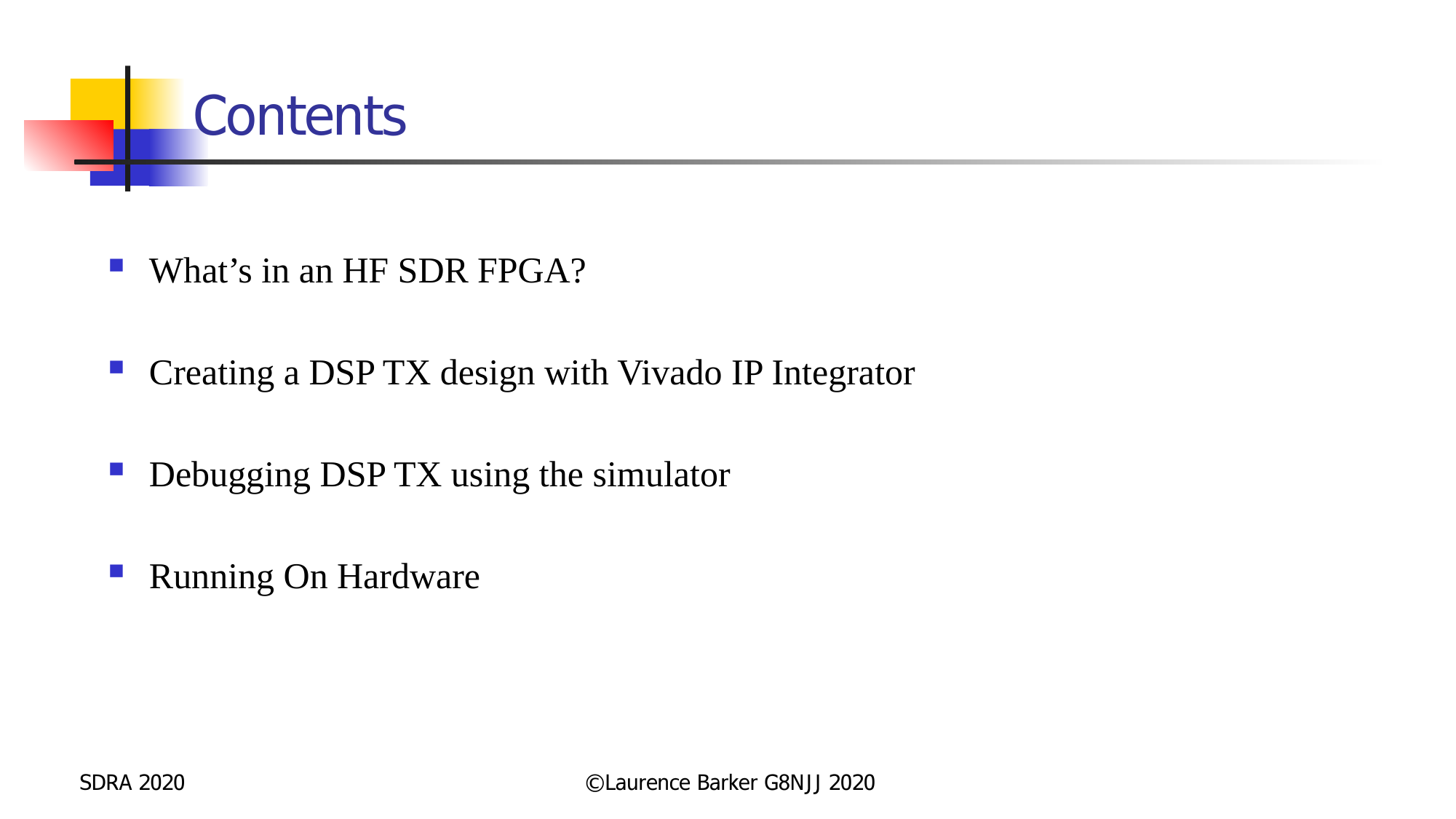

# Contents
What’s in an HF SDR FPGA?

Creating a DSP TX design with Vivado IP Integrator

Debugging DSP TX using the simulator

Running On Hardware
SDRA 2020
©Laurence Barker G8NJJ 2020